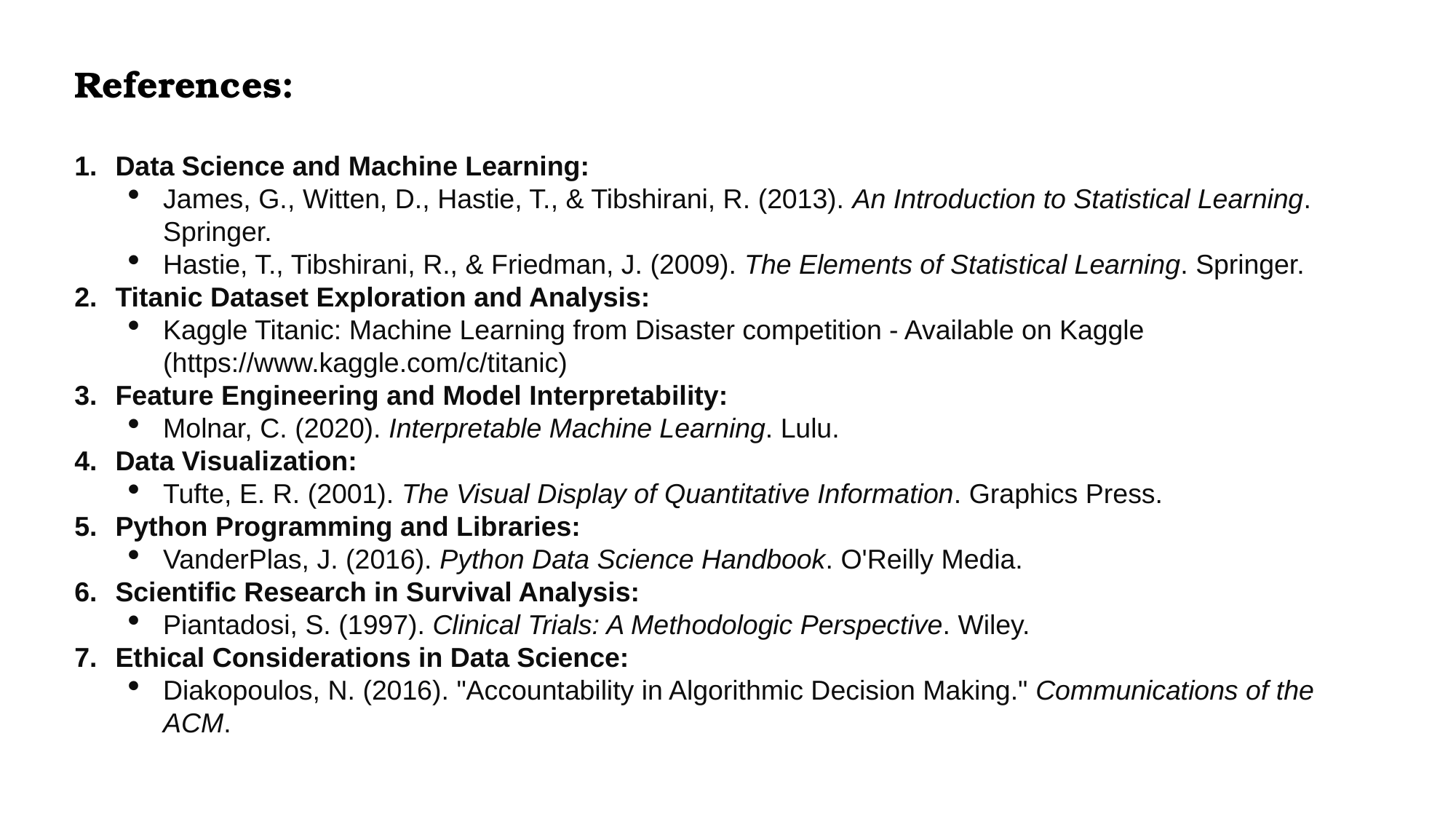

References:

Data Science and Machine Learning:
James, G., Witten, D., Hastie, T., & Tibshirani, R. (2013). An Introduction to Statistical Learning. Springer.
Hastie, T., Tibshirani, R., & Friedman, J. (2009). The Elements of Statistical Learning. Springer.
Titanic Dataset Exploration and Analysis:
Kaggle Titanic: Machine Learning from Disaster competition - Available on Kaggle (https://www.kaggle.com/c/titanic)
Feature Engineering and Model Interpretability:
Molnar, C. (2020). Interpretable Machine Learning. Lulu.
Data Visualization:
Tufte, E. R. (2001). The Visual Display of Quantitative Information. Graphics Press.
Python Programming and Libraries:
VanderPlas, J. (2016). Python Data Science Handbook. O'Reilly Media.
Scientific Research in Survival Analysis:
Piantadosi, S. (1997). Clinical Trials: A Methodologic Perspective. Wiley.
Ethical Considerations in Data Science:
Diakopoulos, N. (2016). "Accountability in Algorithmic Decision Making." Communications of the ACM.